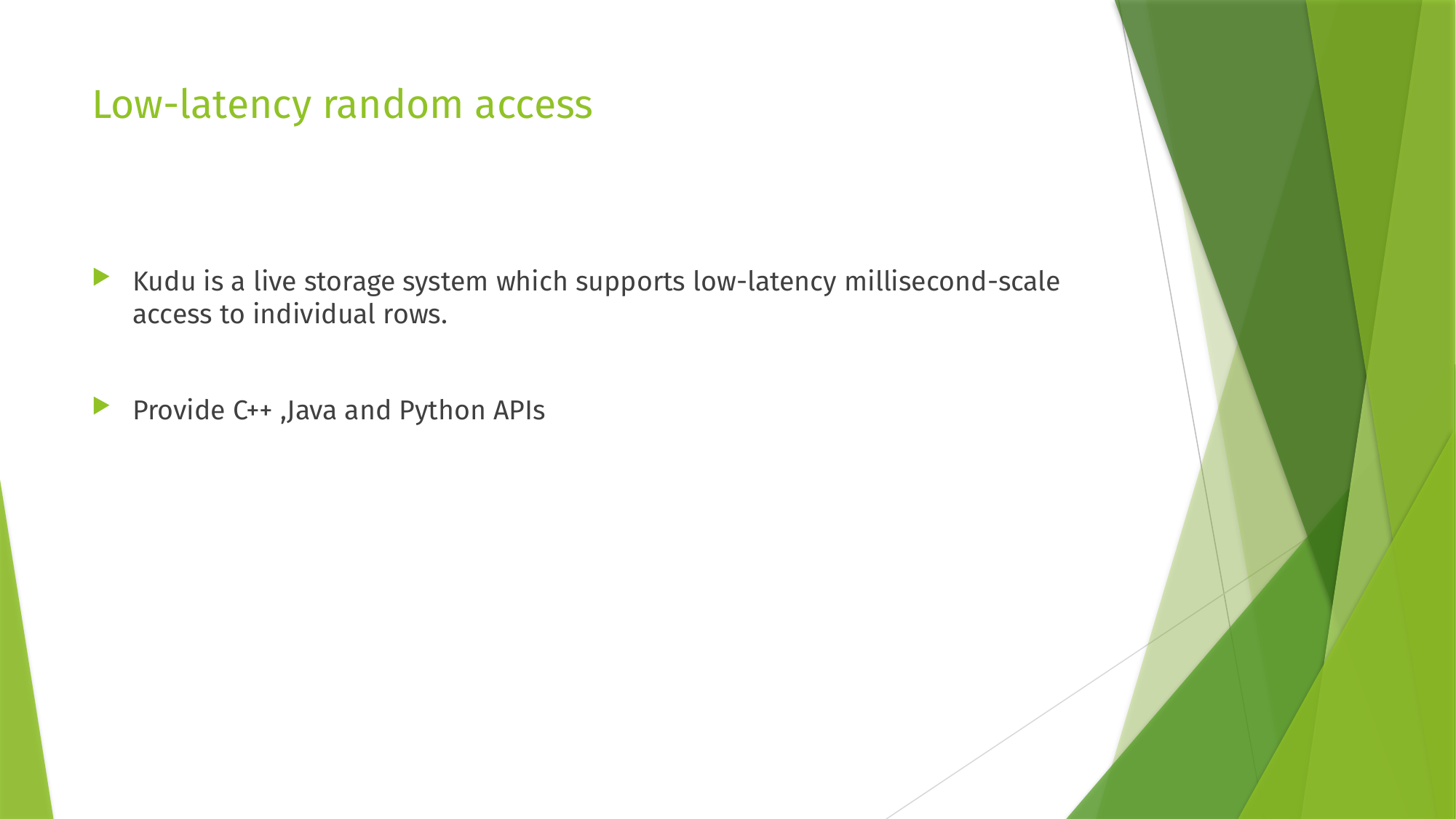

# Low-latency random access
Kudu is a live storage system which supports low-latency millisecond-scale access to individual rows.

Provide C++ ,Java and Python APIs